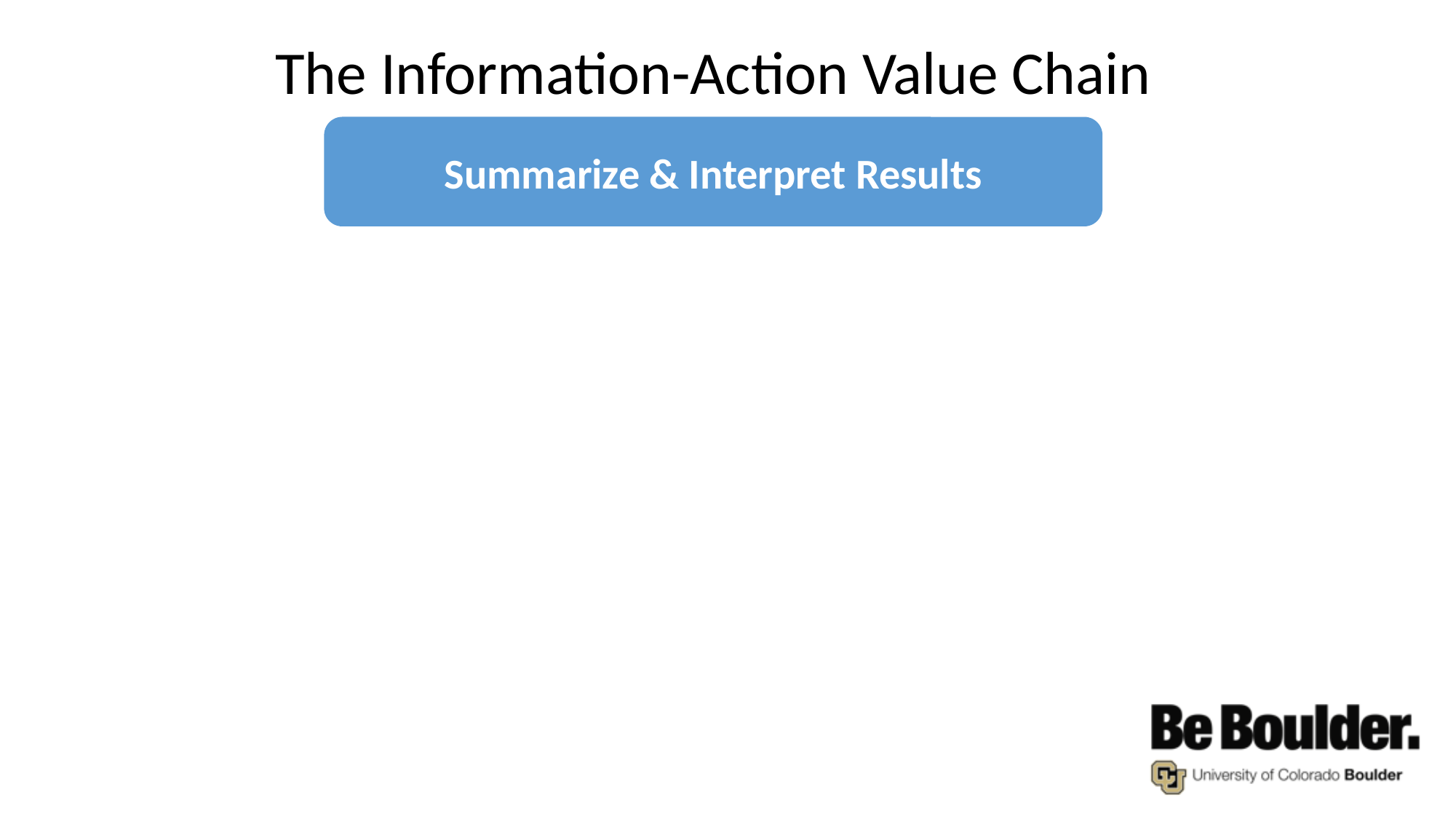

The Information-Action Value Chain
Summarize & Interpret Results